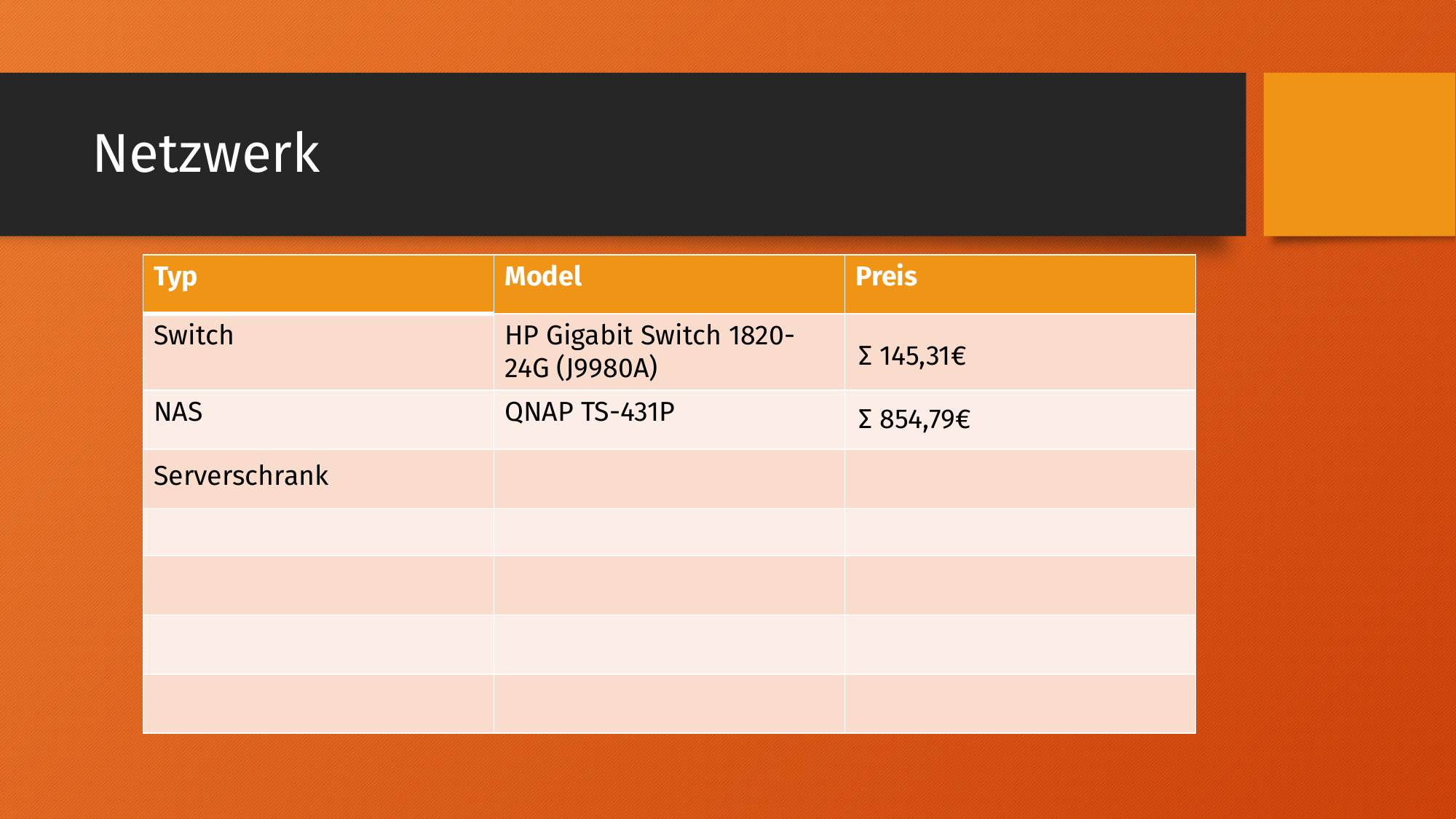

# Netzwerk
| Typ | Model | Preis |
| --- | --- | --- |
| Switch | HP Gigabit Switch 1820-24G (J9980A) |  |
| NAS | QNAP TS-431P |  |
|  |  |  |
|  |  |  |
|  |  |  |
|  |  |  |
|  |  |  |
Σ 145,31€
Σ 854,79€
Serverschrank